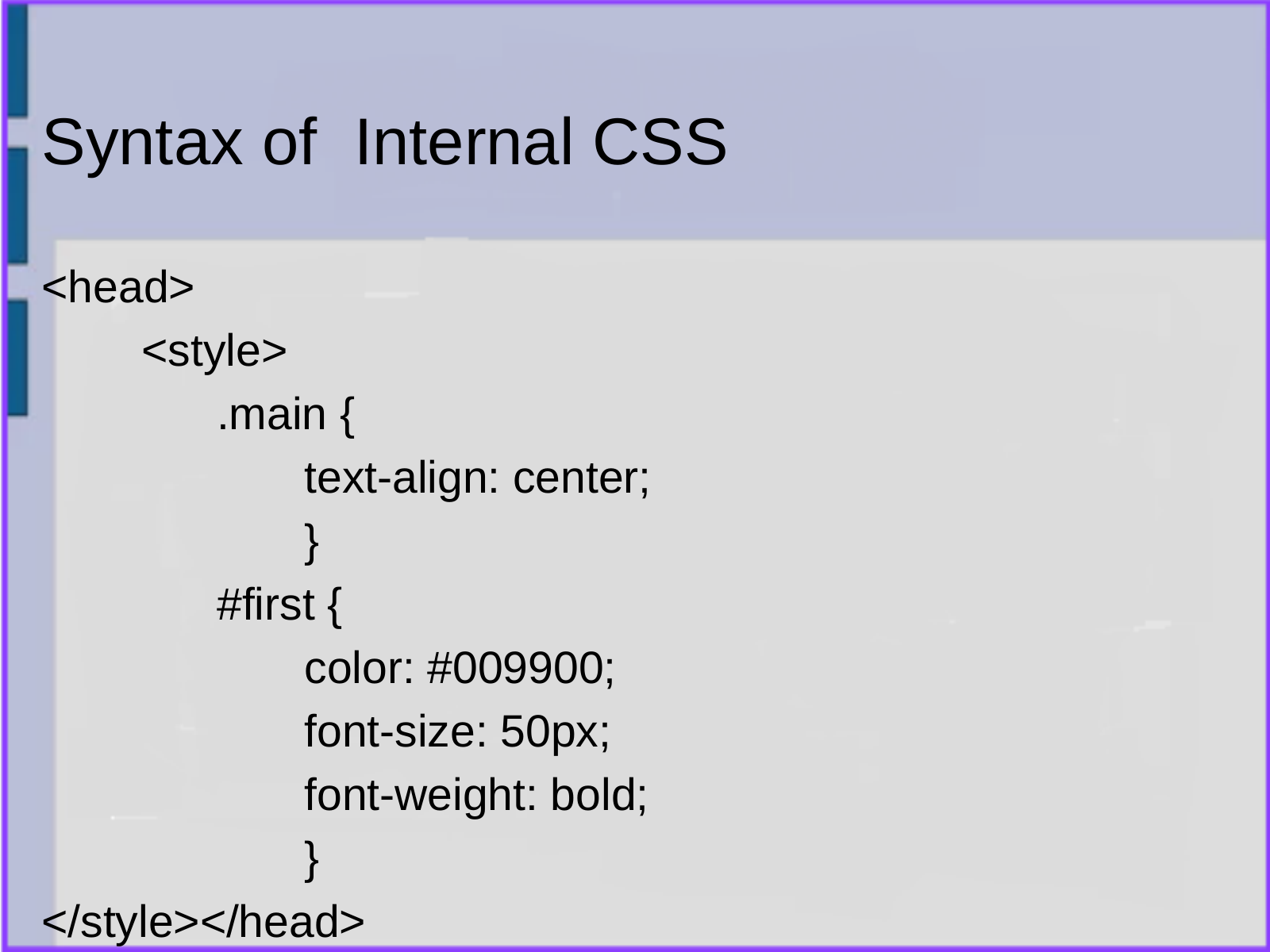

Syntax of  Internal CSS

<head>
        <style>
              .main {
                     text-align: center;
                     }
              #first {
                     color: #009900;
                     font-size: 50px;
                     font-weight: bold;
                     }
</style></head>